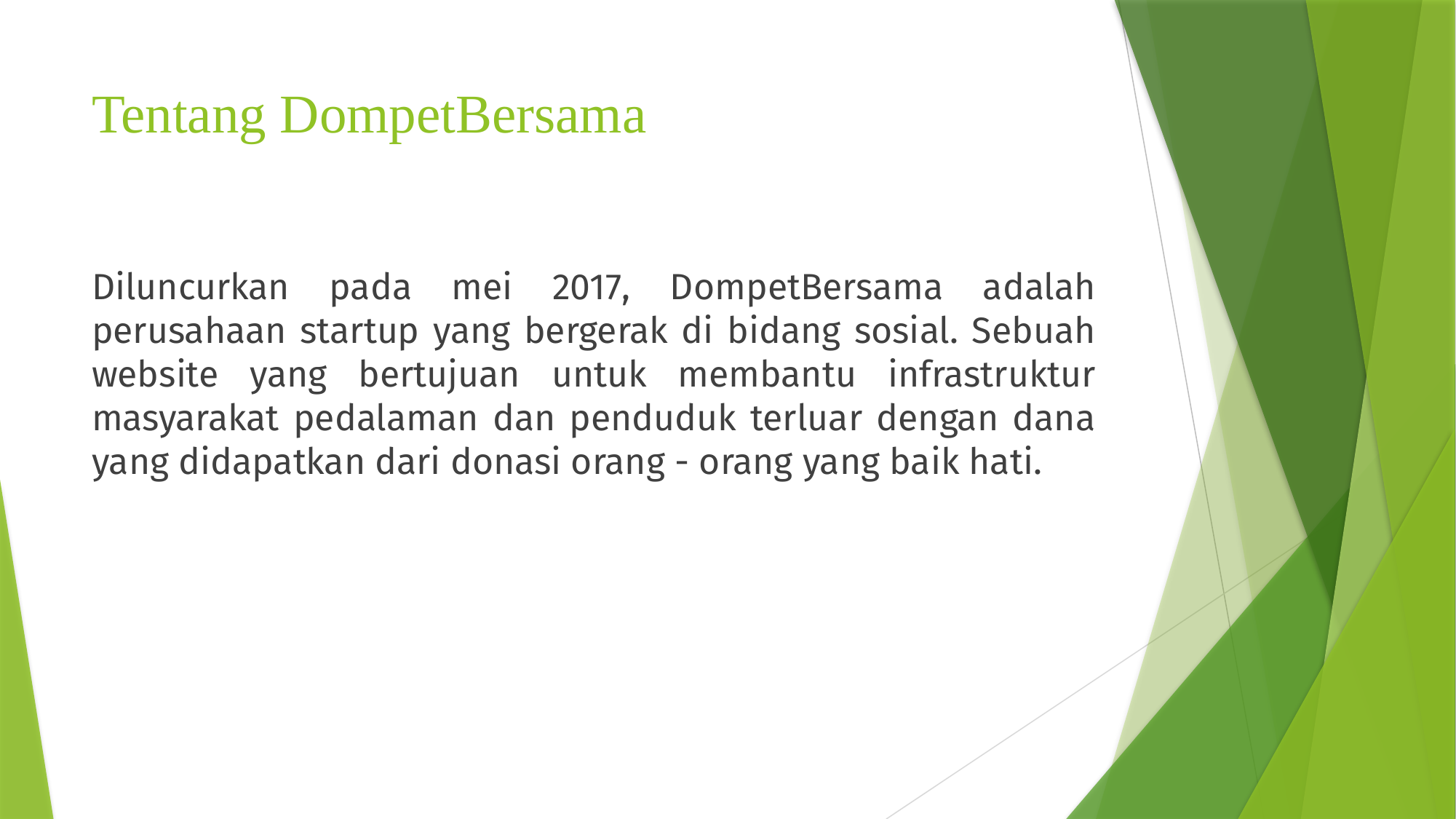

# Tentang DompetBersama
Diluncurkan pada mei 2017, DompetBersama adalah perusahaan startup yang bergerak di bidang sosial. Sebuah website yang bertujuan untuk membantu infrastruktur masyarakat pedalaman dan penduduk terluar dengan dana yang didapatkan dari donasi orang - orang yang baik hati.